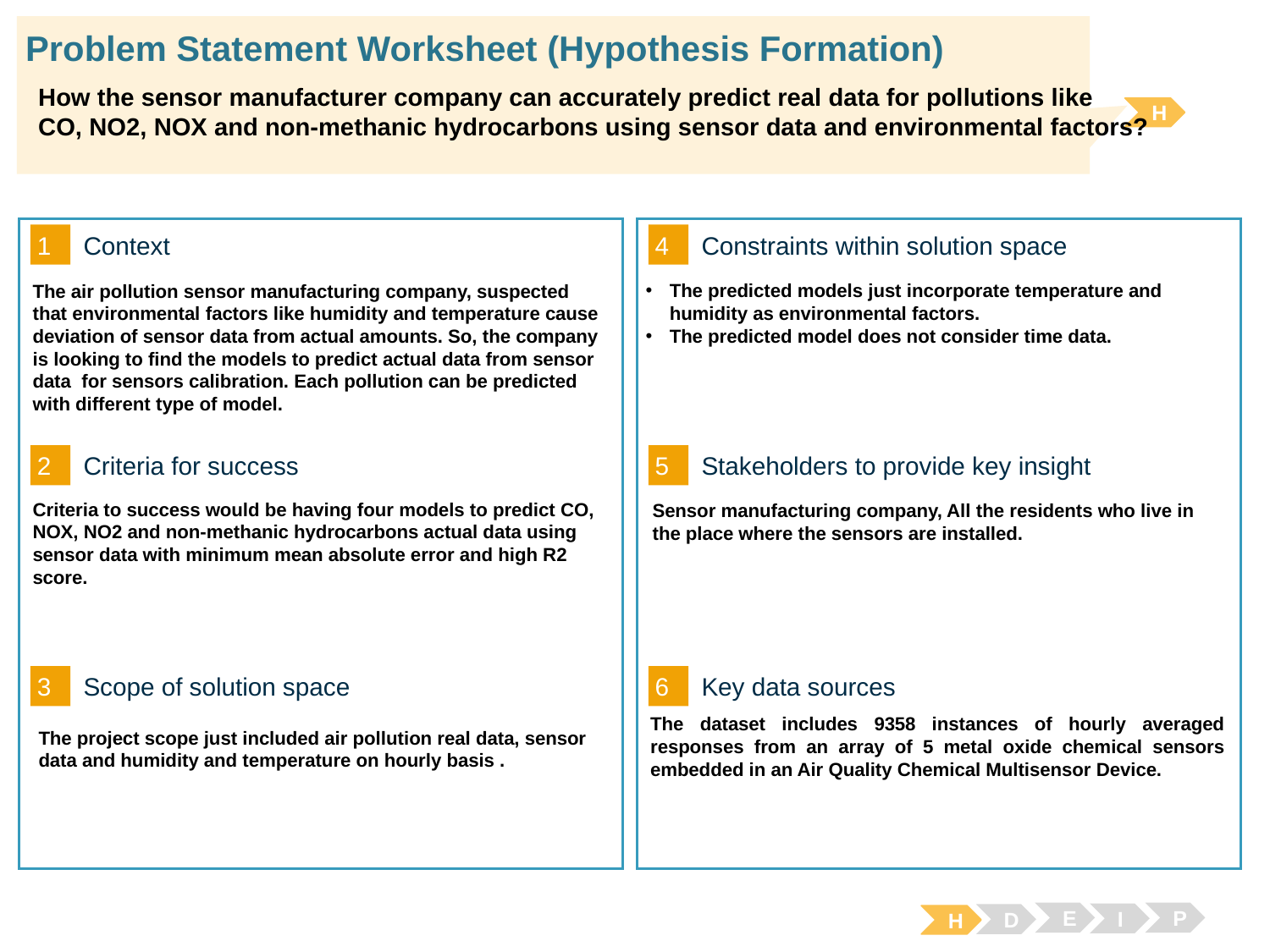

# Problem Statement Worksheet (Hypothesis Formation)
How the sensor manufacturer company can accurately predict real data for pollutions like
CO, NO2, NOX and non-methanic hydrocarbons using sensor data and environmental factors?
H

1
4
Context
Constraints within solution space
The predicted models just incorporate temperature and humidity as environmental factors.
The predicted model does not consider time data.

The air pollution sensor manufacturing company, suspected that environmental factors like humidity and temperature cause deviation of sensor data from actual amounts. So, the company is looking to find the models to predict actual data from sensor data  for sensors calibration. Each pollution can be predicted with different type of model.
2
5
Criteria for success
Stakeholders to provide key insight
Criteria to success would be having four models to predict CO, NOX, NO2 and non-methanic hydrocarbons actual data using sensor data with minimum mean absolute error and high R2 score.
Sensor manufacturing company, All the residents who live in the place where the sensors are installed.
3
6
Key data sources
Scope of solution space
The dataset includes 9358 instances of hourly averaged responses from an array of 5 metal oxide chemical sensors embedded in an Air Quality Chemical Multisensor Device.

The project scope just included air pollution real data, sensor data and humidity and temperature on hourly basis .
E
P
I
D
H